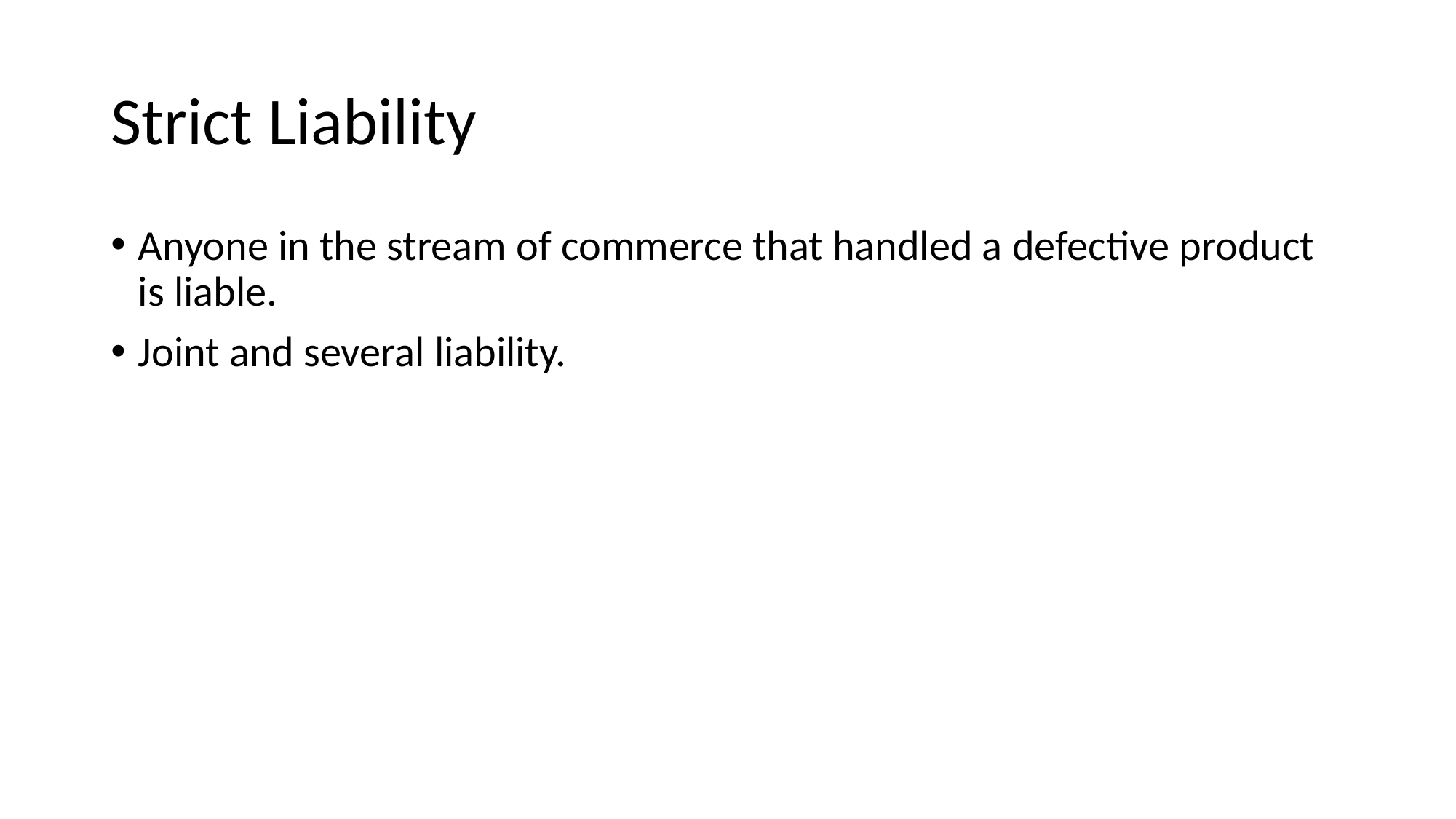

# Strict Liability
Anyone in the stream of commerce that handled a defective product is liable.
Joint and several liability.